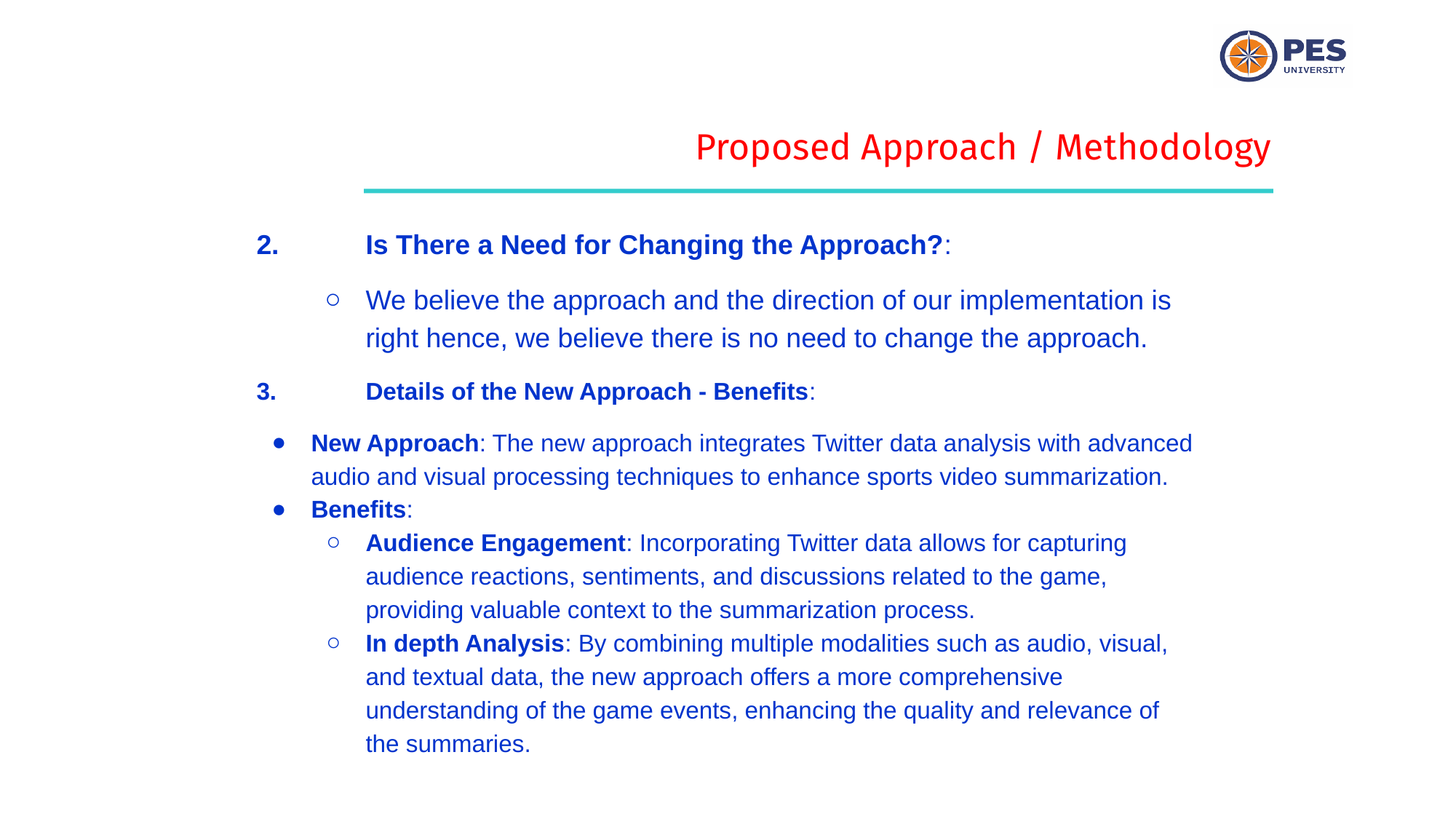

Proposed Approach / Methodology

2. 	Is There a Need for Changing the Approach?:
We believe the approach and the direction of our implementation is right hence, we believe there is no need to change the approach.
3. 	Details of the New Approach - Benefits:
New Approach: The new approach integrates Twitter data analysis with advanced audio and visual processing techniques to enhance sports video summarization.
Benefits:
Audience Engagement: Incorporating Twitter data allows for capturing audience reactions, sentiments, and discussions related to the game, providing valuable context to the summarization process.
In depth Analysis: By combining multiple modalities such as audio, visual, and textual data, the new approach offers a more comprehensive understanding of the game events, enhancing the quality and relevance of the summaries.